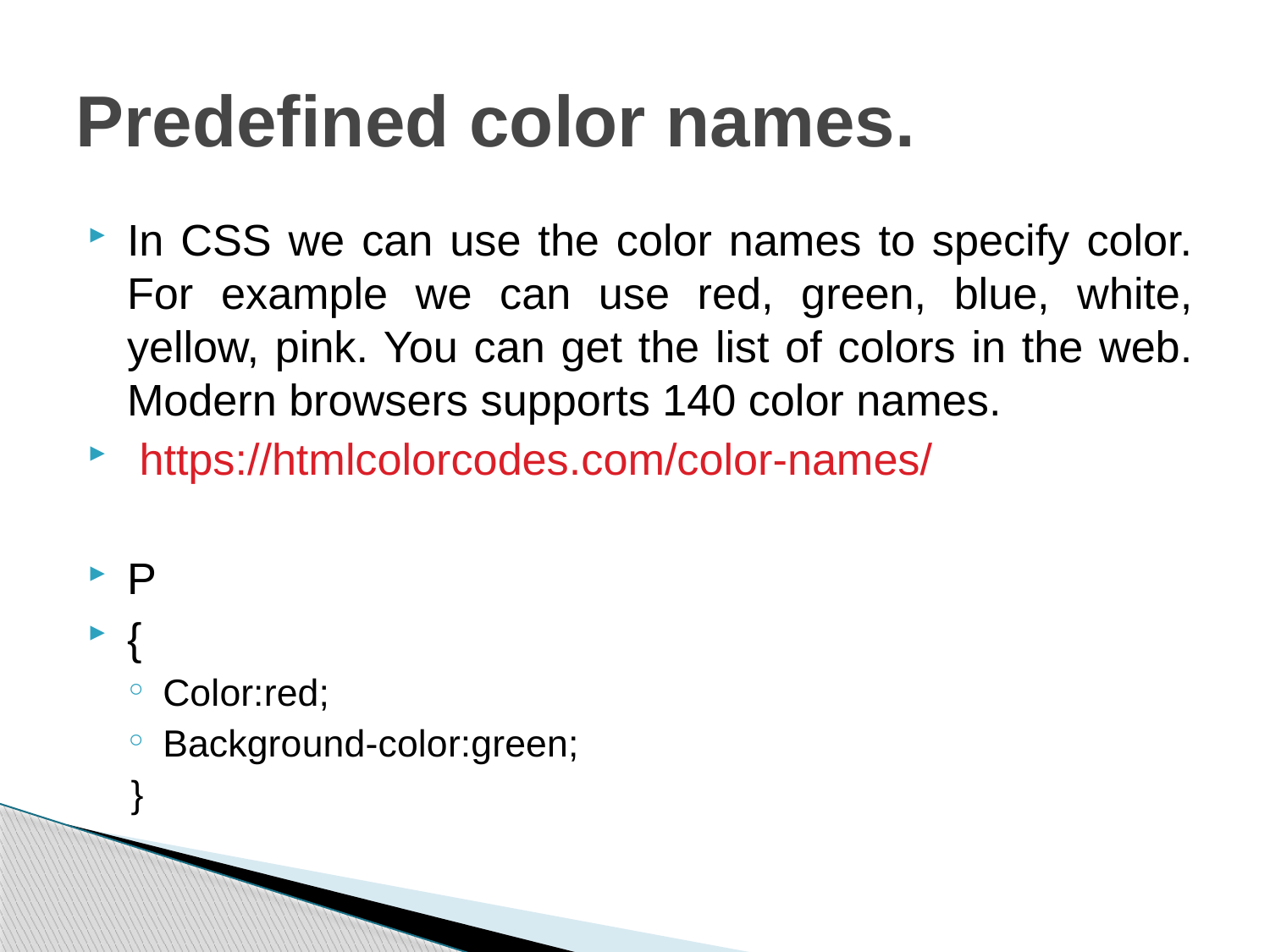

# Predefined color names.
In CSS we can use the color names to specify color. For example we can use red, green, blue, white, yellow, pink. You can get the list of colors in the web. Modern browsers supports 140 color names.
 https://htmlcolorcodes.com/color-names/

P
{
Color:red;
Background-color:green;
}